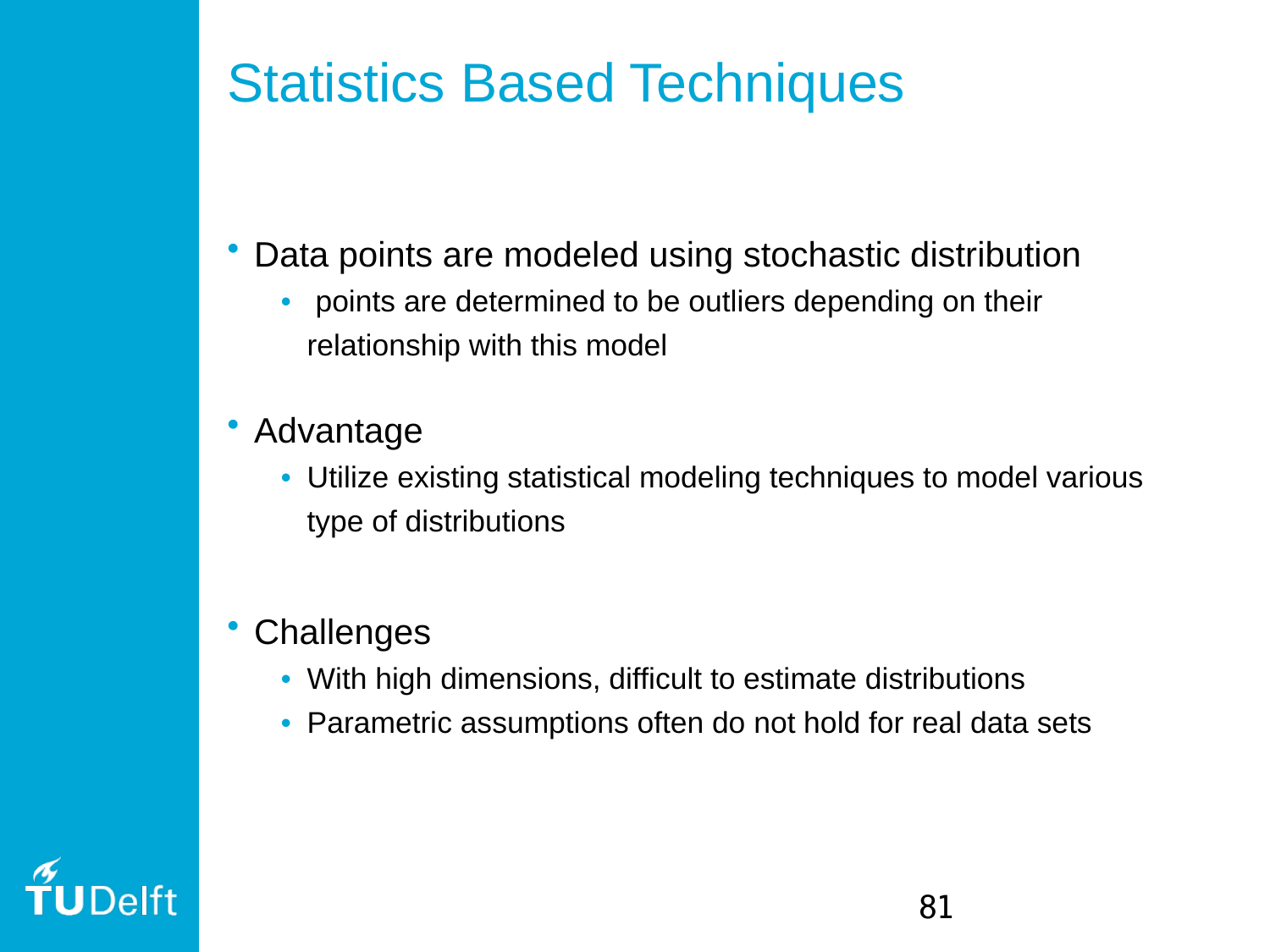

# Statistics Based Techniques
Data points are modeled using stochastic distribution
 points are determined to be outliers depending on their relationship with this model

Advantage
Utilize existing statistical modeling techniques to model various type of distributions

Challenges
With high dimensions, difficult to estimate distributions
Parametric assumptions often do not hold for real data sets
81